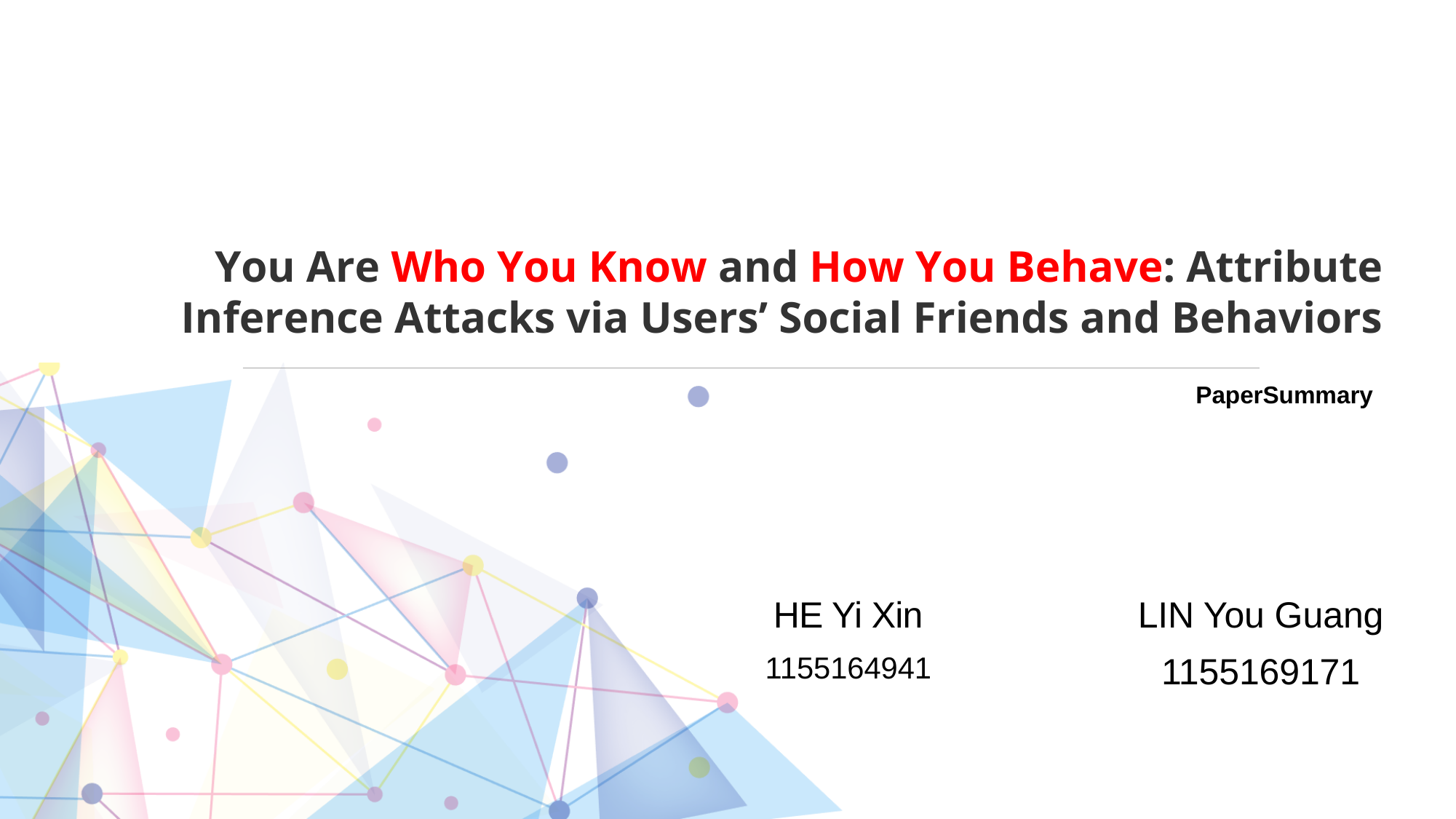

You Are Who You Know and How You Behave: Attribute Inference Attacks via Users’ Social Friends and Behaviors
PaperSummary
HE Yi Xin
1155164941
LIN You Guang
1155169171